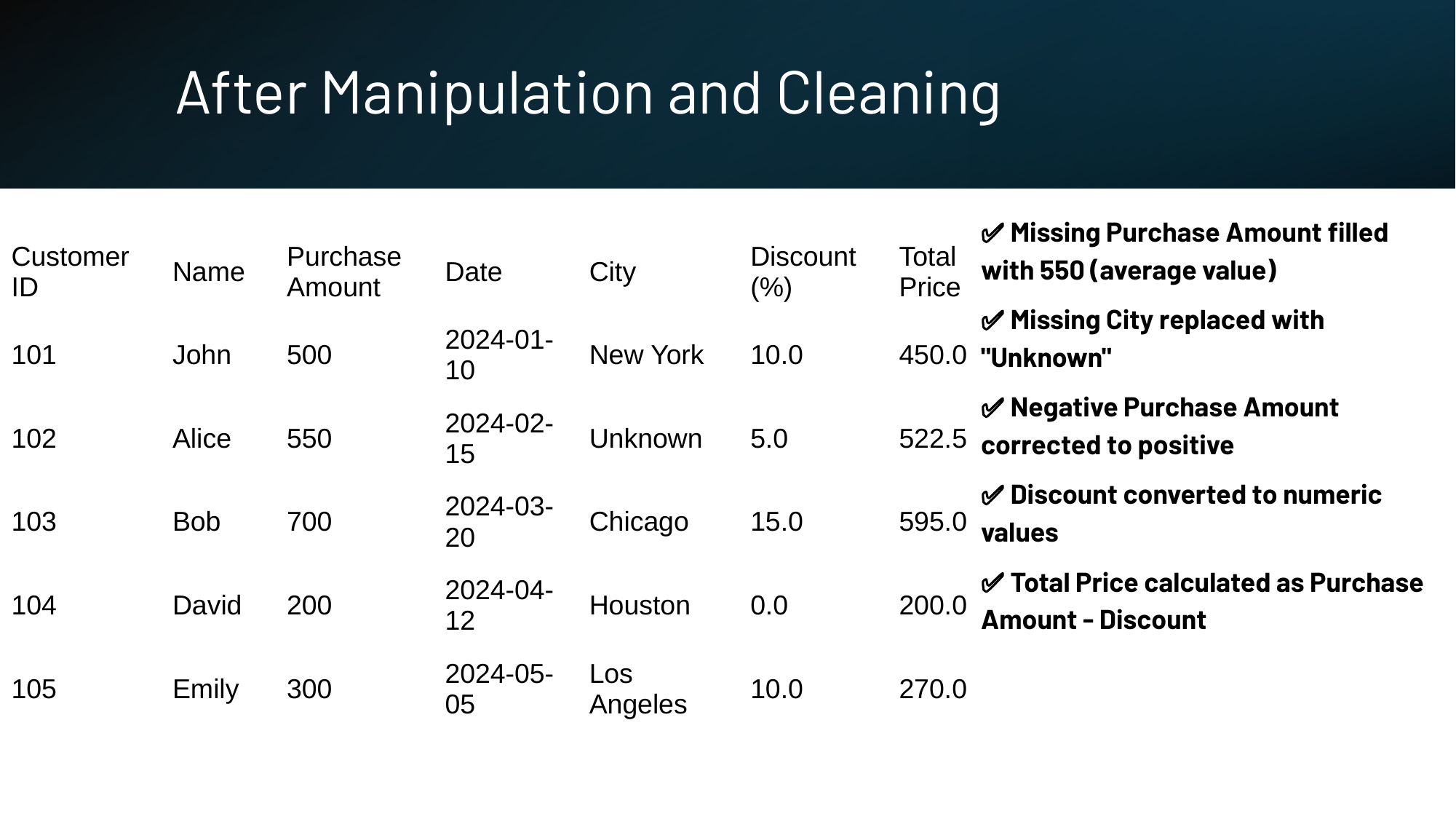

# After Manipulation and Cleaning
✅ Missing Purchase Amount filled with 550 (average value)
✅ Missing City replaced with "Unknown"
✅ Negative Purchase Amount corrected to positive
✅ Discount converted to numeric values
✅ Total Price calculated as Purchase Amount - Discount

| Customer ID | Name | Purchase Amount | Date | City | Discount (%) | Total Price |
| --- | --- | --- | --- | --- | --- | --- |
| 101 | John | 500 | 2024-01-10 | New York | 10.0 | 450.0 |
| 102 | Alice | 550 | 2024-02-15 | Unknown | 5.0 | 522.5 |
| 103 | Bob | 700 | 2024-03-20 | Chicago | 15.0 | 595.0 |
| 104 | David | 200 | 2024-04-12 | Houston | 0.0 | 200.0 |
| 105 | Emily | 300 | 2024-05-05 | Los Angeles | 10.0 | 270.0 |